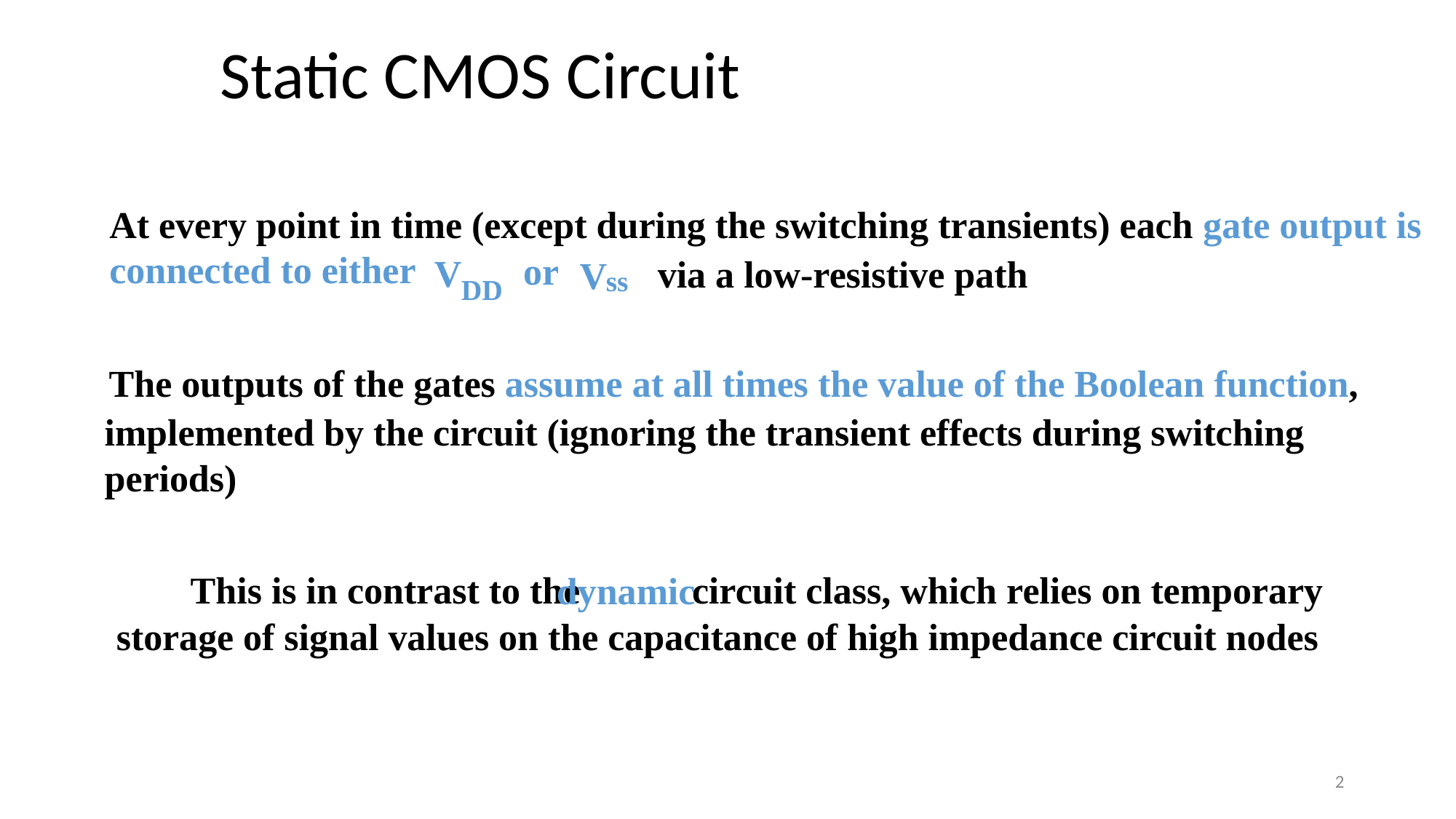

# Static CMOS Circuit
At every point in time (except during the switching transients) each gate output is
connected to either
or

V
via a low-resistive path
V
ss
DD

The outputs of the gates assume at all times the value of the Boolean function,
implemented by the circuit (ignoring the transient effects during switching periods)

This is in contrast to the
         circuit class, which relies on temporary
     dynamic
storage of signal values on the capacitance of high impedance circuit nodes

2